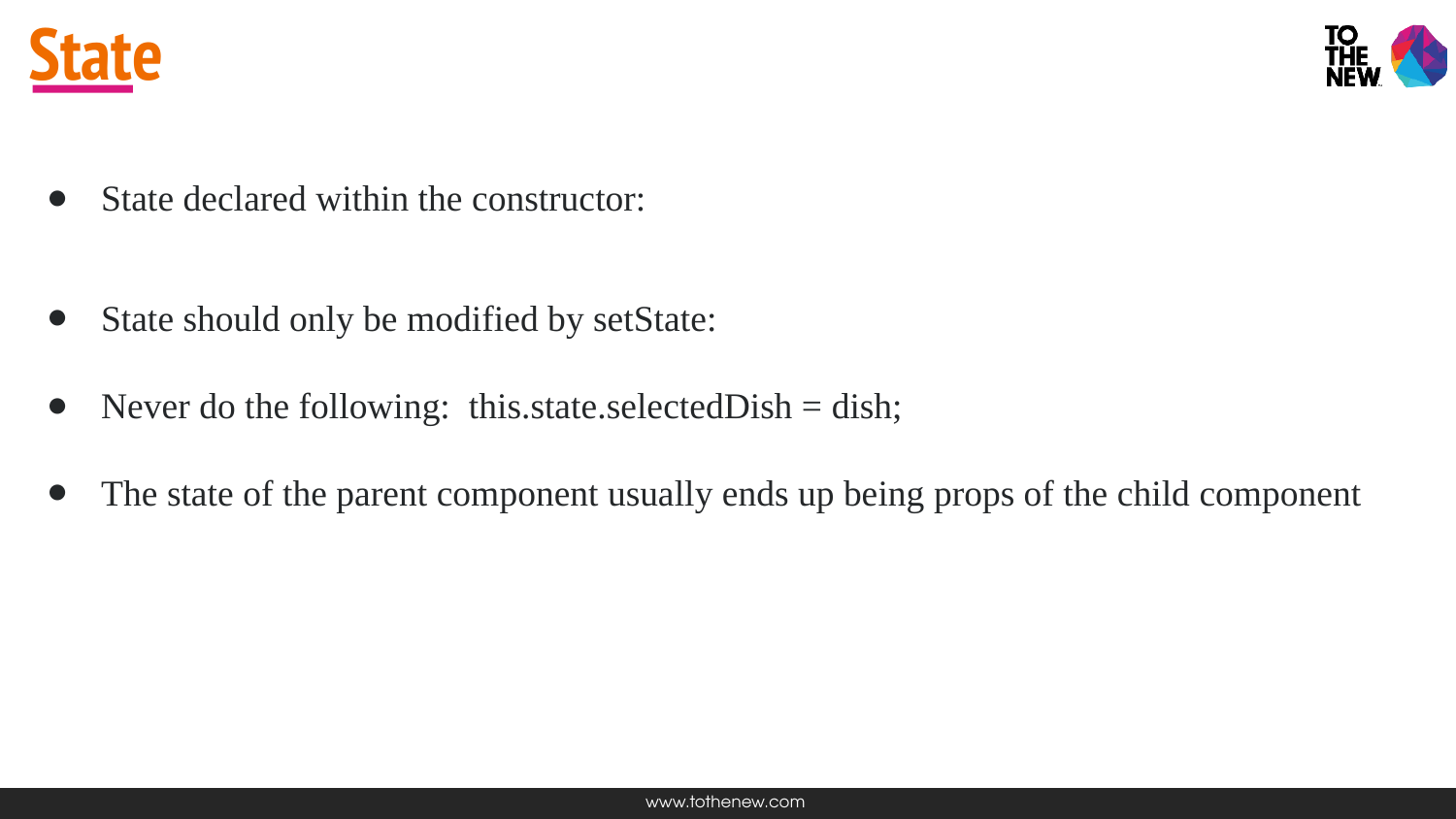

# State

State declared within the constructor:
State should only be modified by setState:
Never do the following:  this.state.selectedDish = dish;
The state of the parent component usually ends up being props of the child component